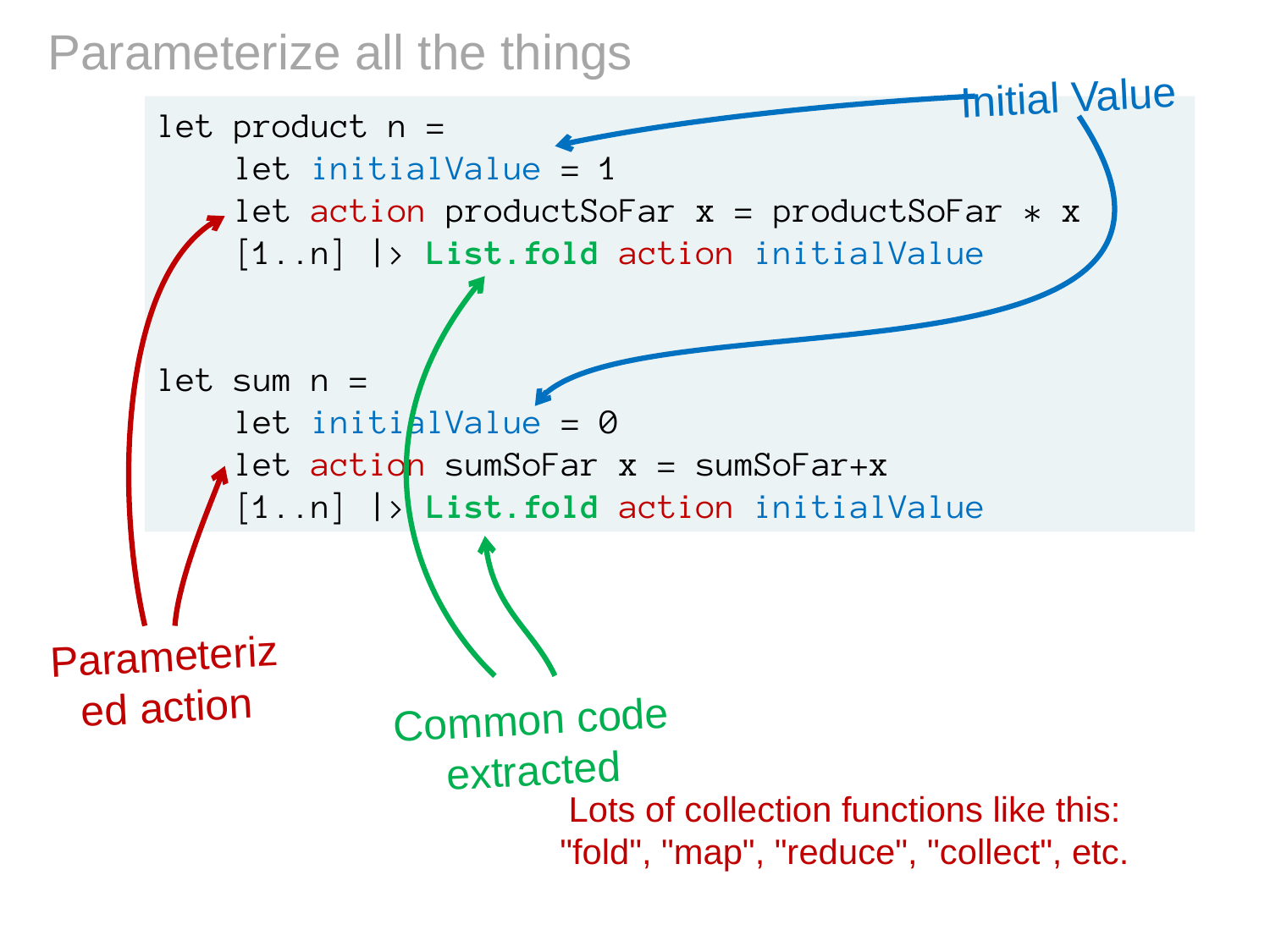

# Parameterize all the things
Initial Value

let product n =
    let initialValue = 1
    let action productSoFar x = productSoFar * x
    [1..n] |> List.fold action initialValue

let sum n =
    let initialValue = 0
    let action sumSoFar x = sumSoFar+x
    [1..n] |> List.fold action initialValue

Parameterized action

Common code extracted
Lots of collection functions like this:
"fold", "map", "reduce", "collect", etc.